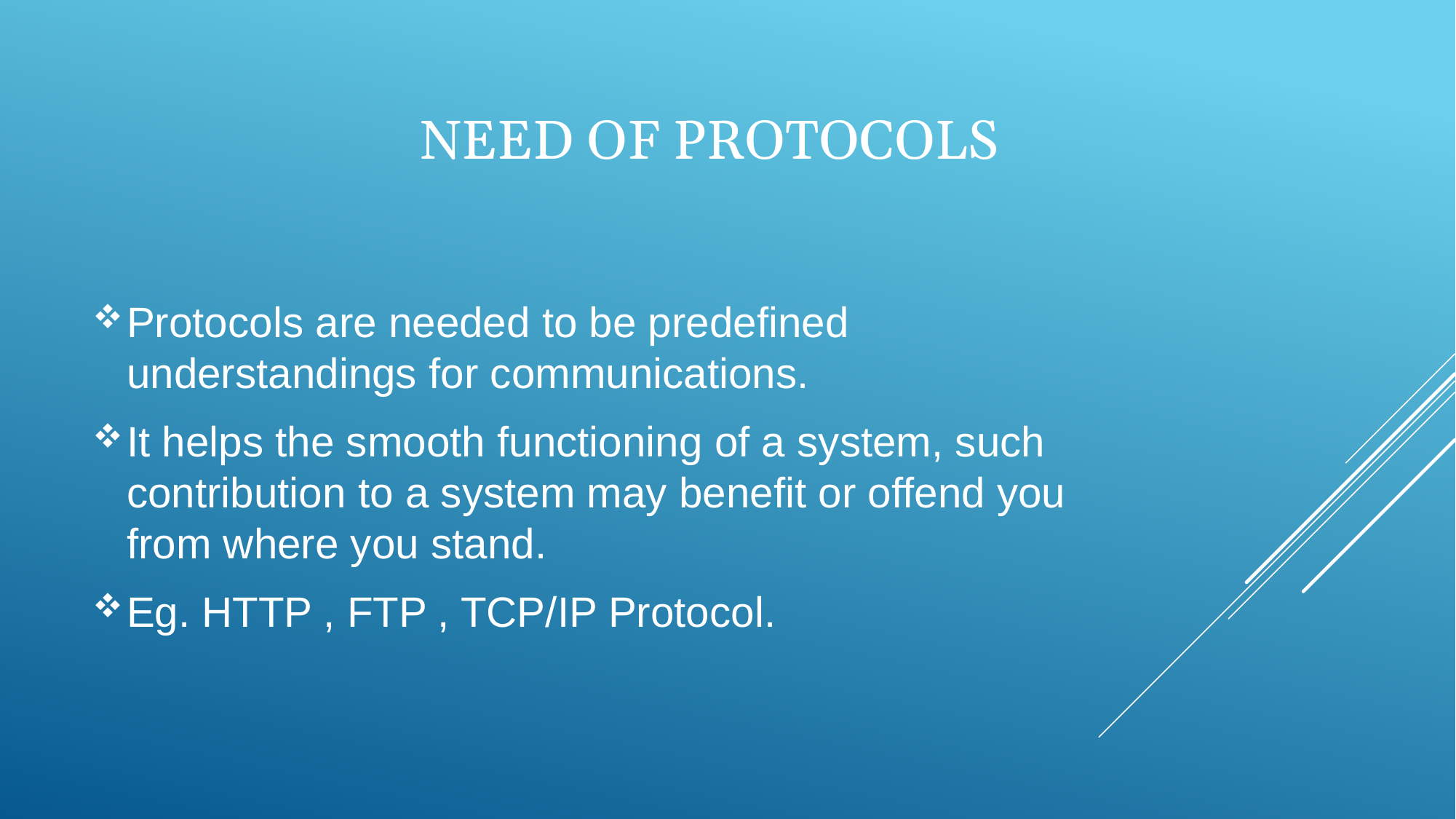

# Need of Protocols
Protocols are needed to be predefined understandings for communications.
It helps the smooth functioning of a system, such contribution to a system may benefit or offend you from where you stand.
Eg. HTTP , FTP , TCP/IP Protocol.